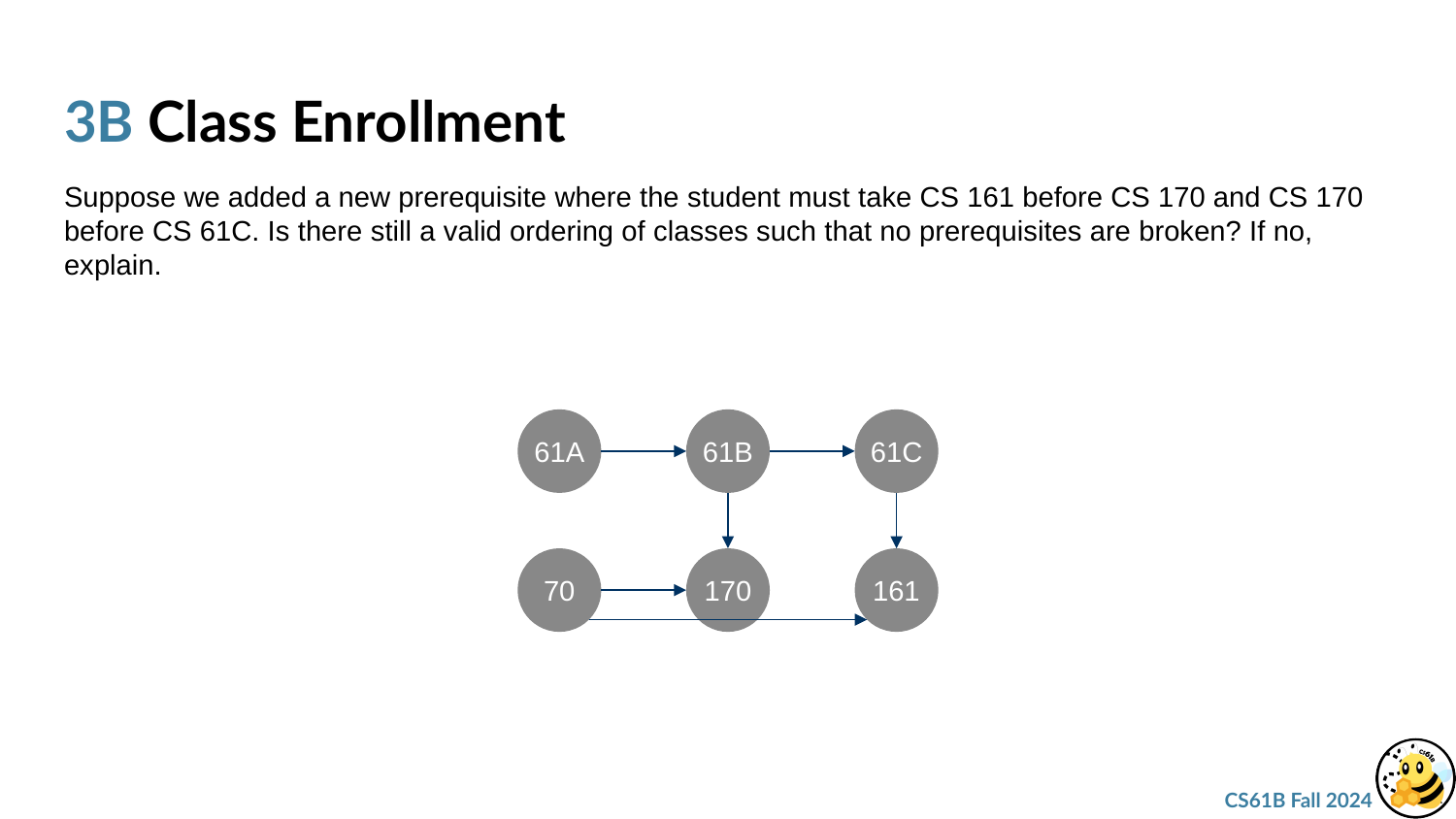

# 3B Class Enrollment
Suppose we added a new prerequisite where the student must take CS 161 before CS 170 and CS 170 before CS 61C. Is there still a valid ordering of classes such that no prerequisites are broken? If no, explain.
61A
61B
61C
70
170
161